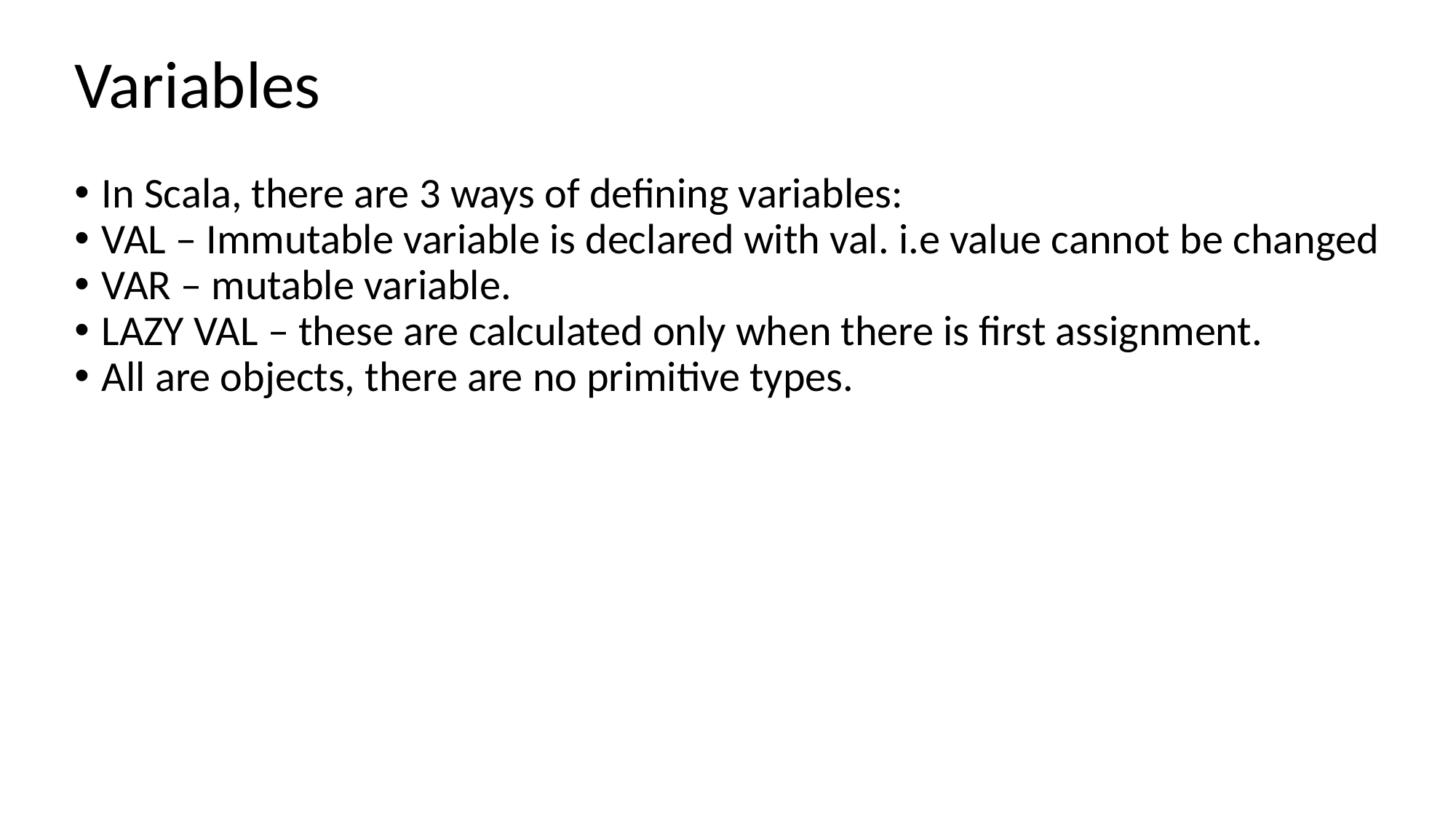

Variables
In Scala, there are 3 ways of defining variables:
VAL – Immutable variable is declared with val. i.e value cannot be changed
VAR – mutable variable.
LAZY VAL – these are calculated only when there is first assignment.
All are objects, there are no primitive types.